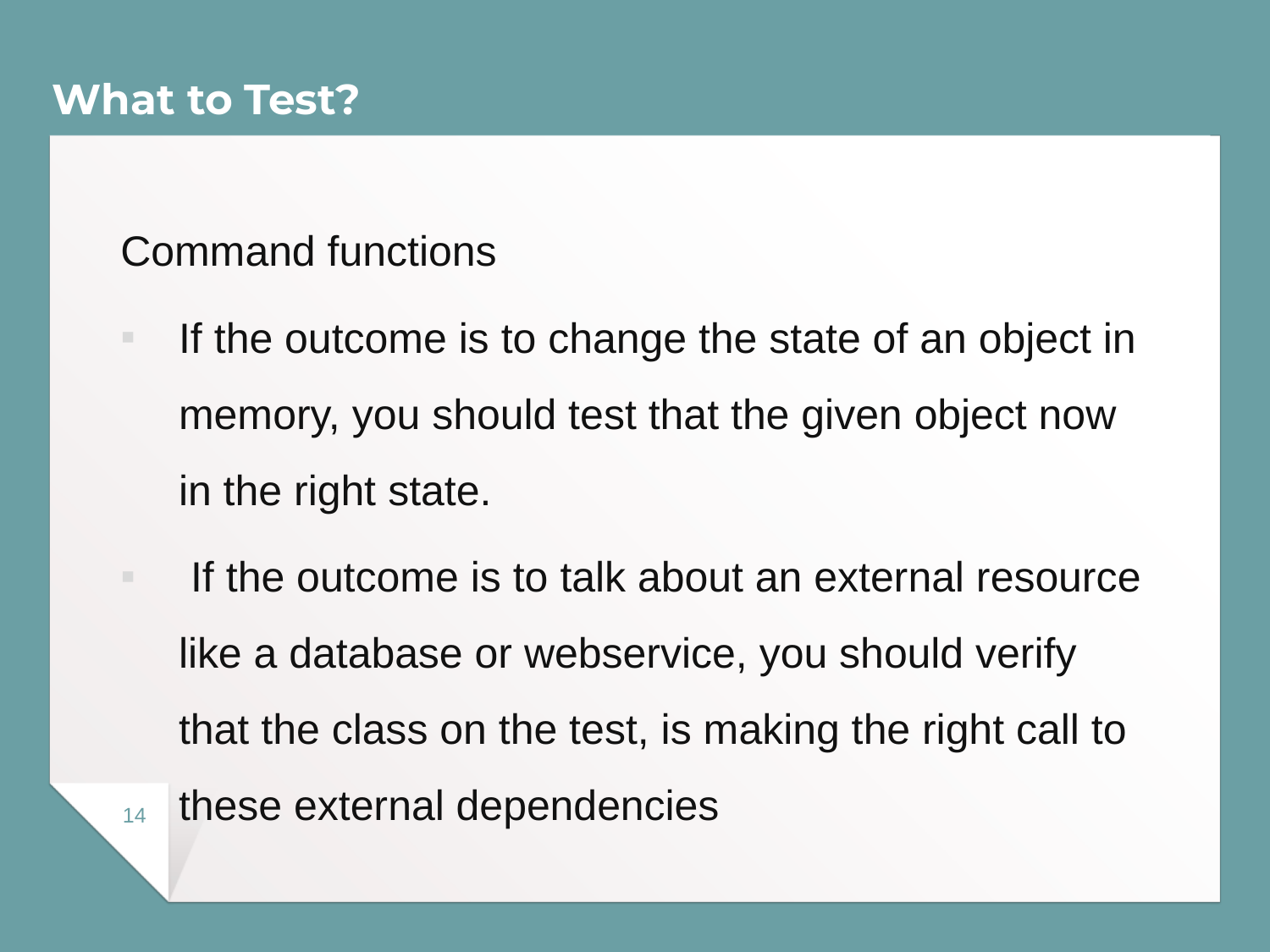

# What to Test?
Command functions
If the outcome is to change the state of an object in memory, you should test that the given object now in the right state.
 If the outcome is to talk about an external resource like a database or webservice, you should verify that the class on the test, is making the right call to these external dependencies
14